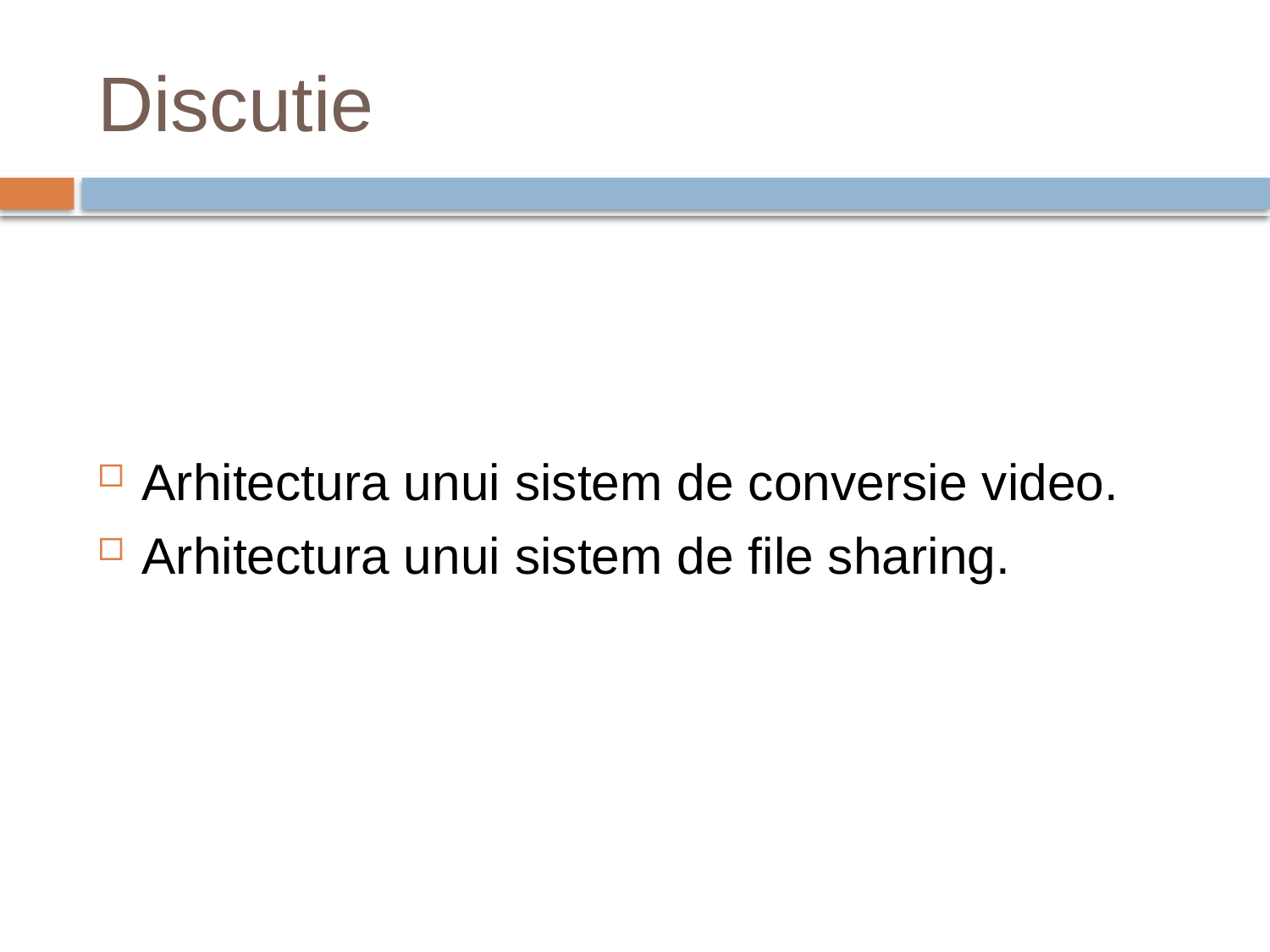

# Discutie

Arhitectura unui sistem de conversie video.
Arhitectura unui sistem de file sharing.